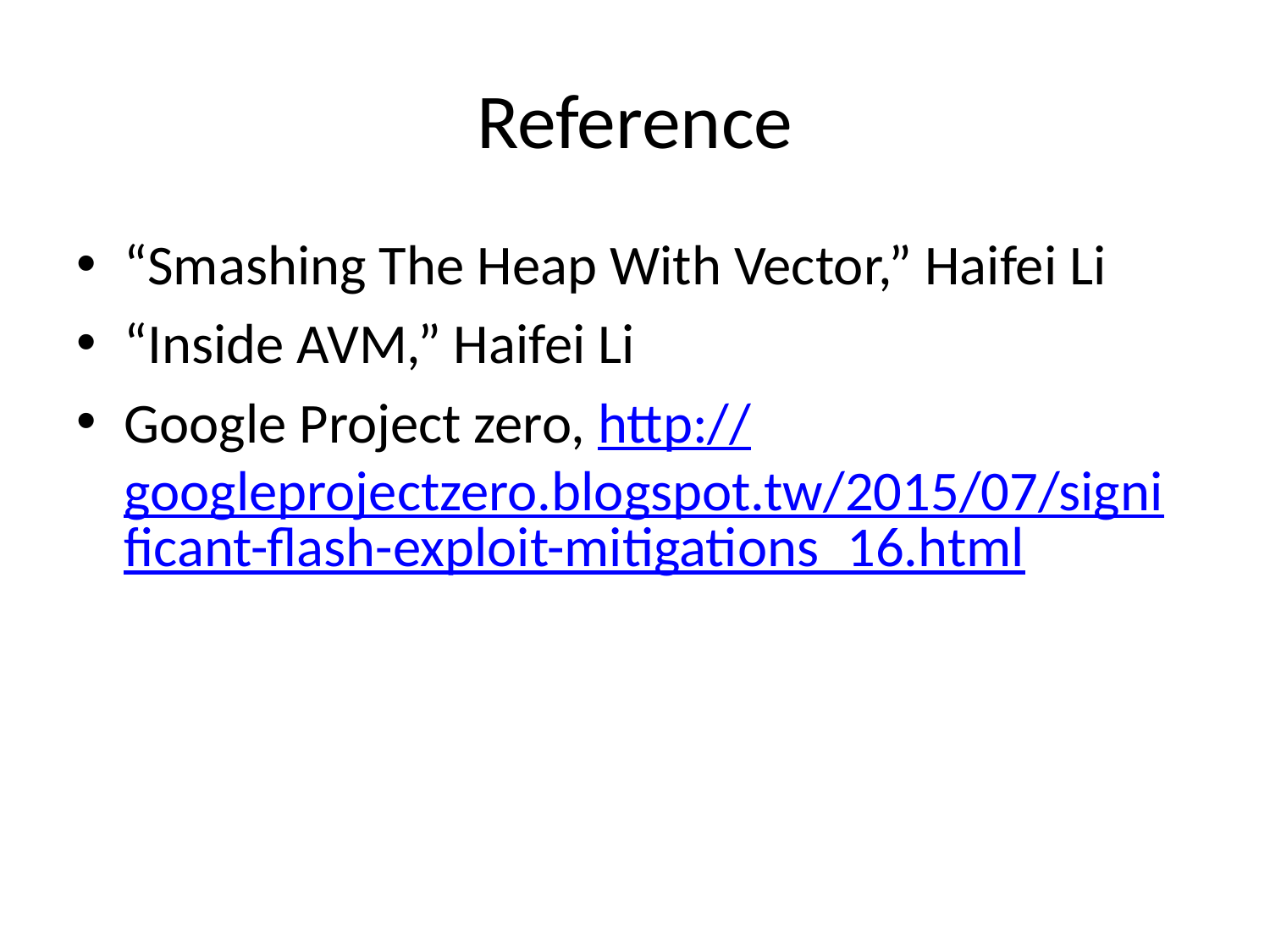

# Reference
“Smashing The Heap With Vector,” Haifei Li
“Inside AVM,” Haifei Li
Google Project zero, http://googleprojectzero.blogspot.tw/2015/07/significant-flash-exploit-mitigations_16.html